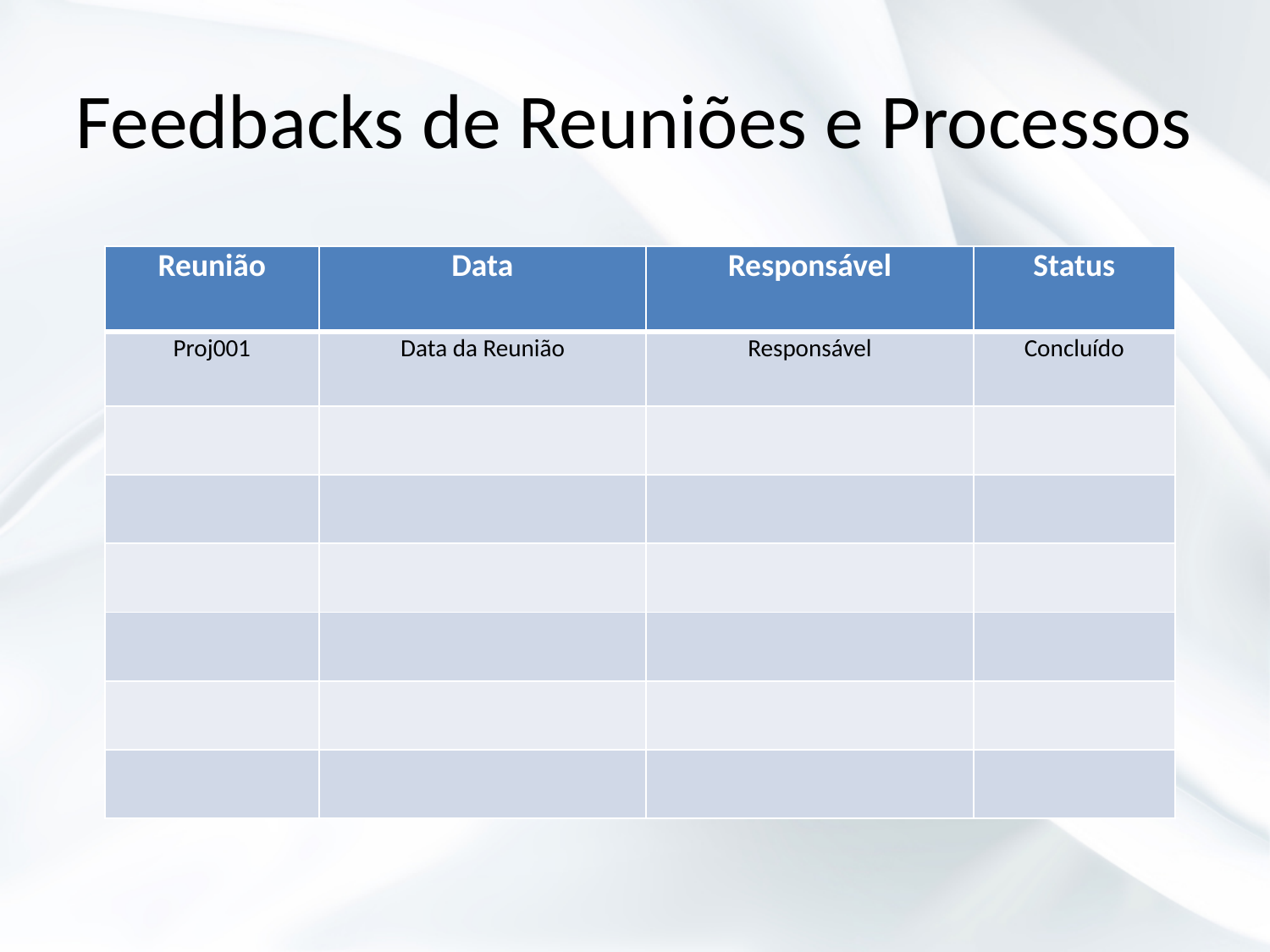

Feedbacks de Reuniões e Processos
| Reunião | Data | Responsável | Status |
| --- | --- | --- | --- |
| Proj001 | Data da Reunião | Responsável | Concluído |
|  |  |  |  |
|  |  |  |  |
|  |  |  |  |
|  |  |  |  |
|  |  |  |  |
|  |  |  |  |